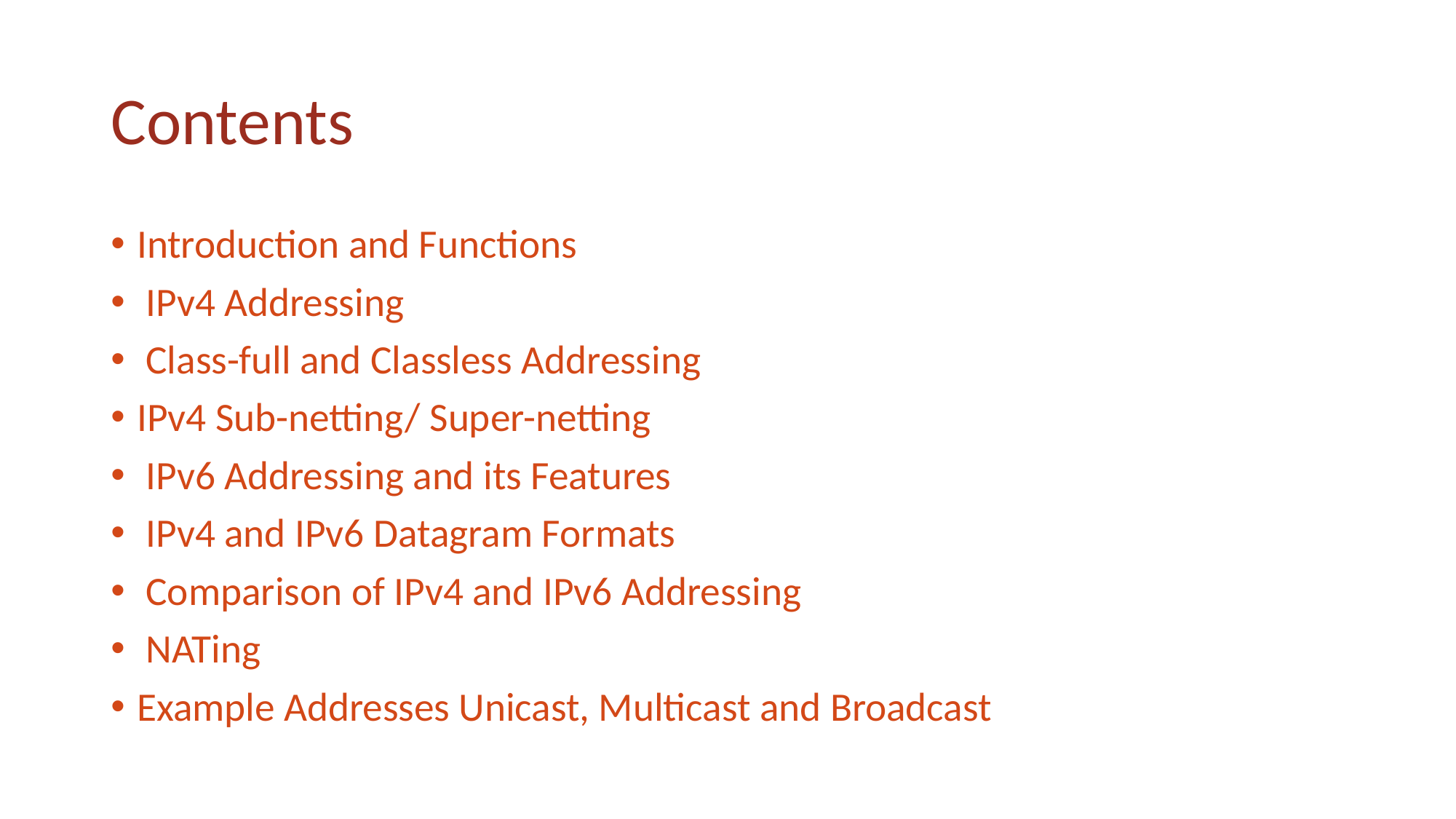

# Contents
Introduction and Functions
 IPv4 Addressing
 Class-full and Classless Addressing
IPv4 Sub-netting/ Super-netting
 IPv6 Addressing and its Features
 IPv4 and IPv6 Datagram Formats
 Comparison of IPv4 and IPv6 Addressing
 NATing
Example Addresses Unicast, Multicast and Broadcast